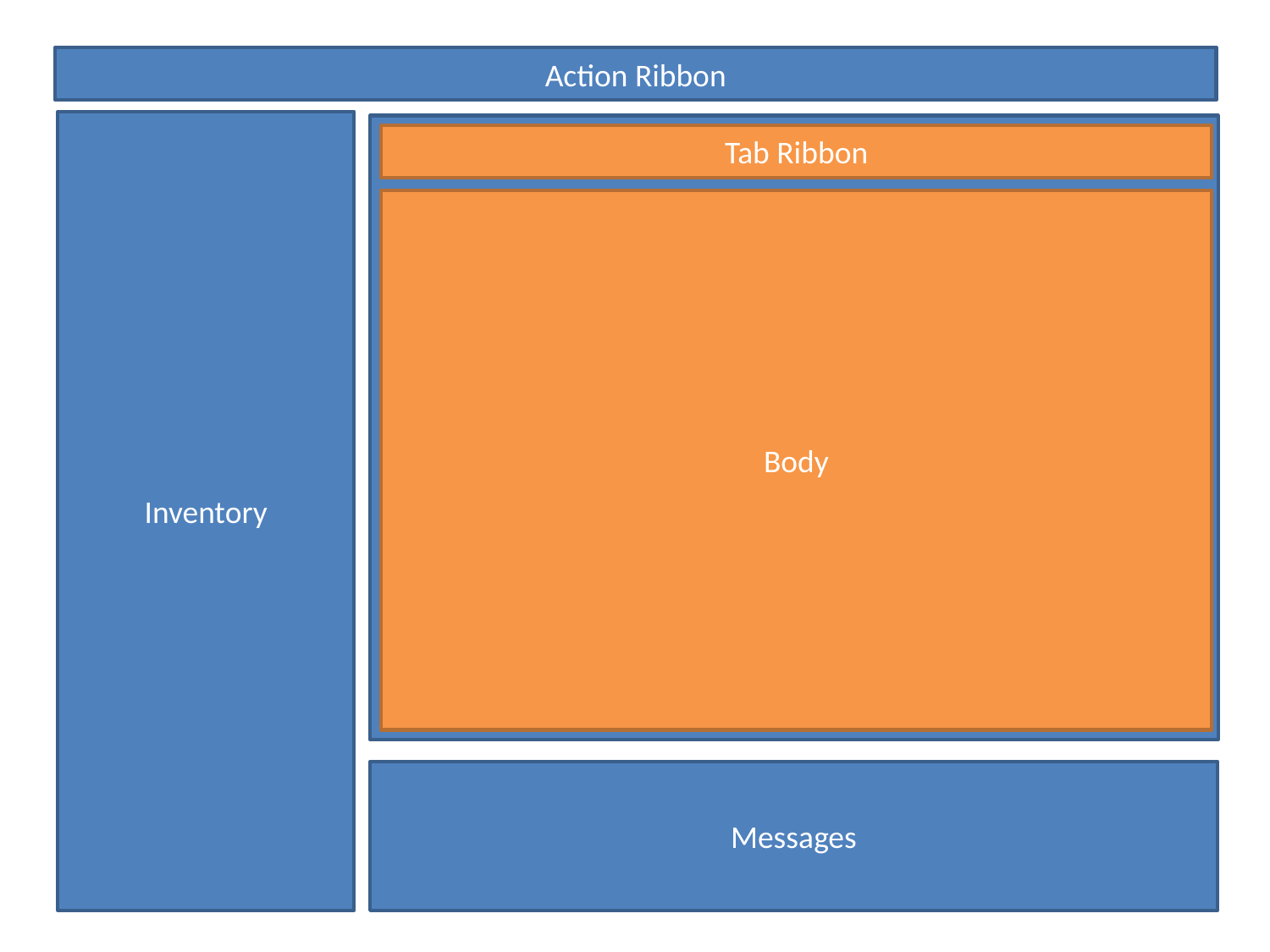

Action Ribbon
Inventory
Main Frame
Tab Ribbon
Body
Messages